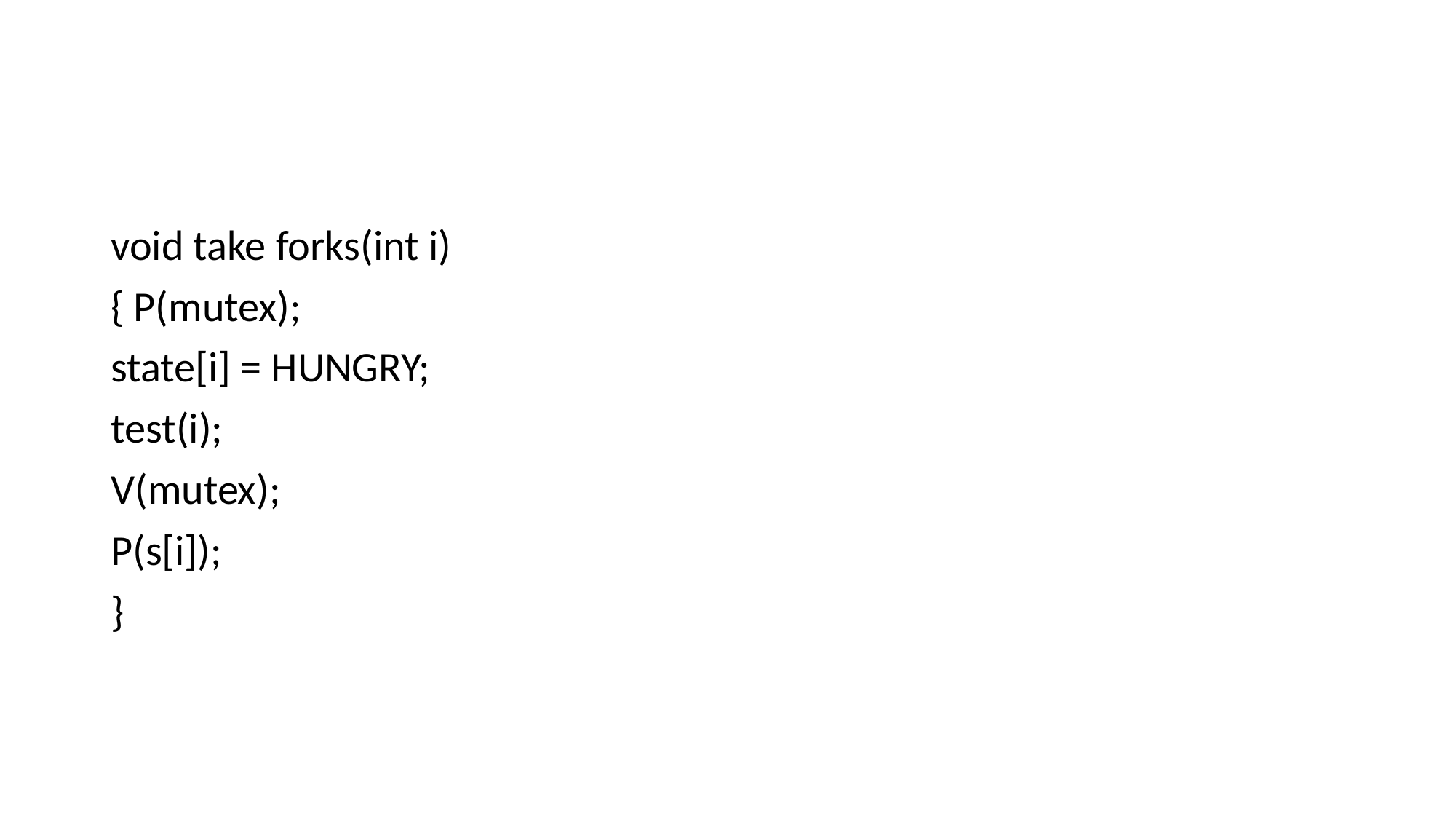

#
void take forks(int i)
{ P(mutex);
state[i] = HUNGRY;
test(i);
V(mutex);
P(s[i]);
}